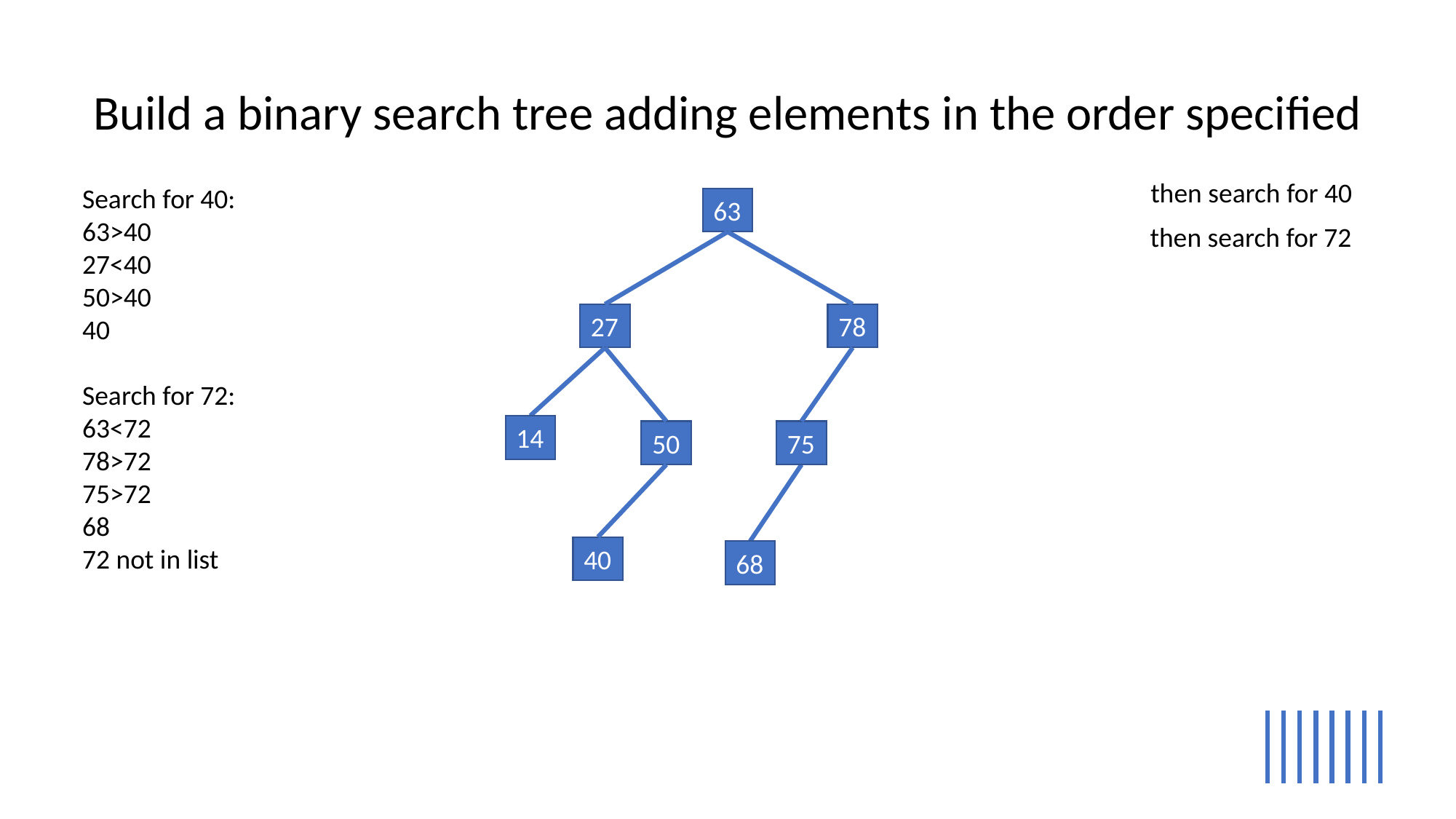

Build a binary search tree adding elements in the order specified
then search for 40
Search for 40:
63>40
27<40
50>40
40

Search for 72:
63<72
78>72
75>72
68
72 not in list

63
then search for 72
27
78
14
50
75
40
68